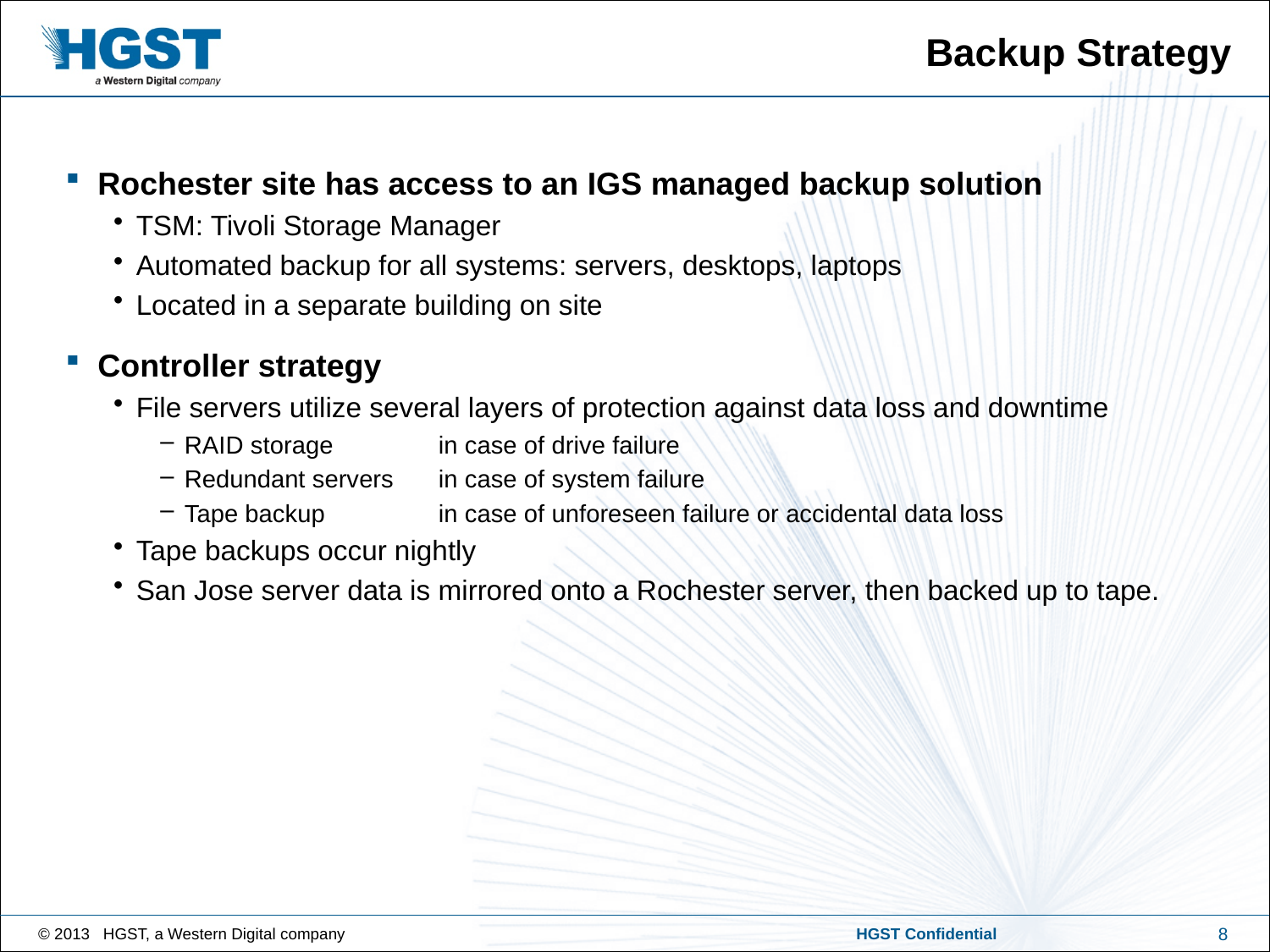

# Backup Strategy
Rochester site has access to an IGS managed backup solution
TSM: Tivoli Storage Manager
Automated backup for all systems: servers, desktops, laptops
Located in a separate building on site
Controller strategy
File servers utilize several layers of protection against data loss and downtime
RAID storage	in case of drive failure
Redundant servers	in case of system failure
Tape backup	in case of unforeseen failure or accidental data loss
Tape backups occur nightly
San Jose server data is mirrored onto a Rochester server, then backed up to tape.

8